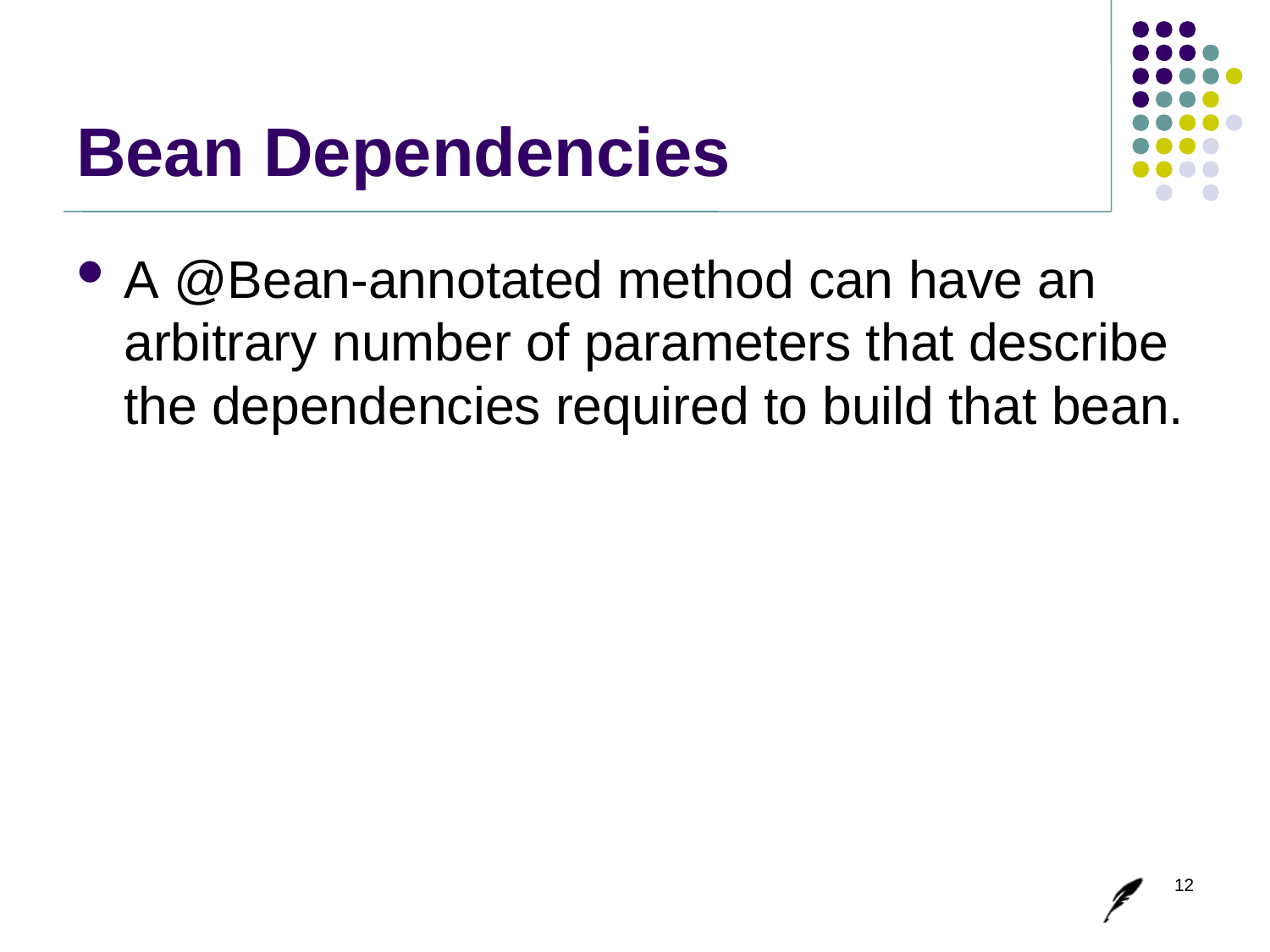

# Bean Dependencies
A @Bean-annotated method can have an arbitrary number of parameters that describe the dependencies required to build that bean.

12